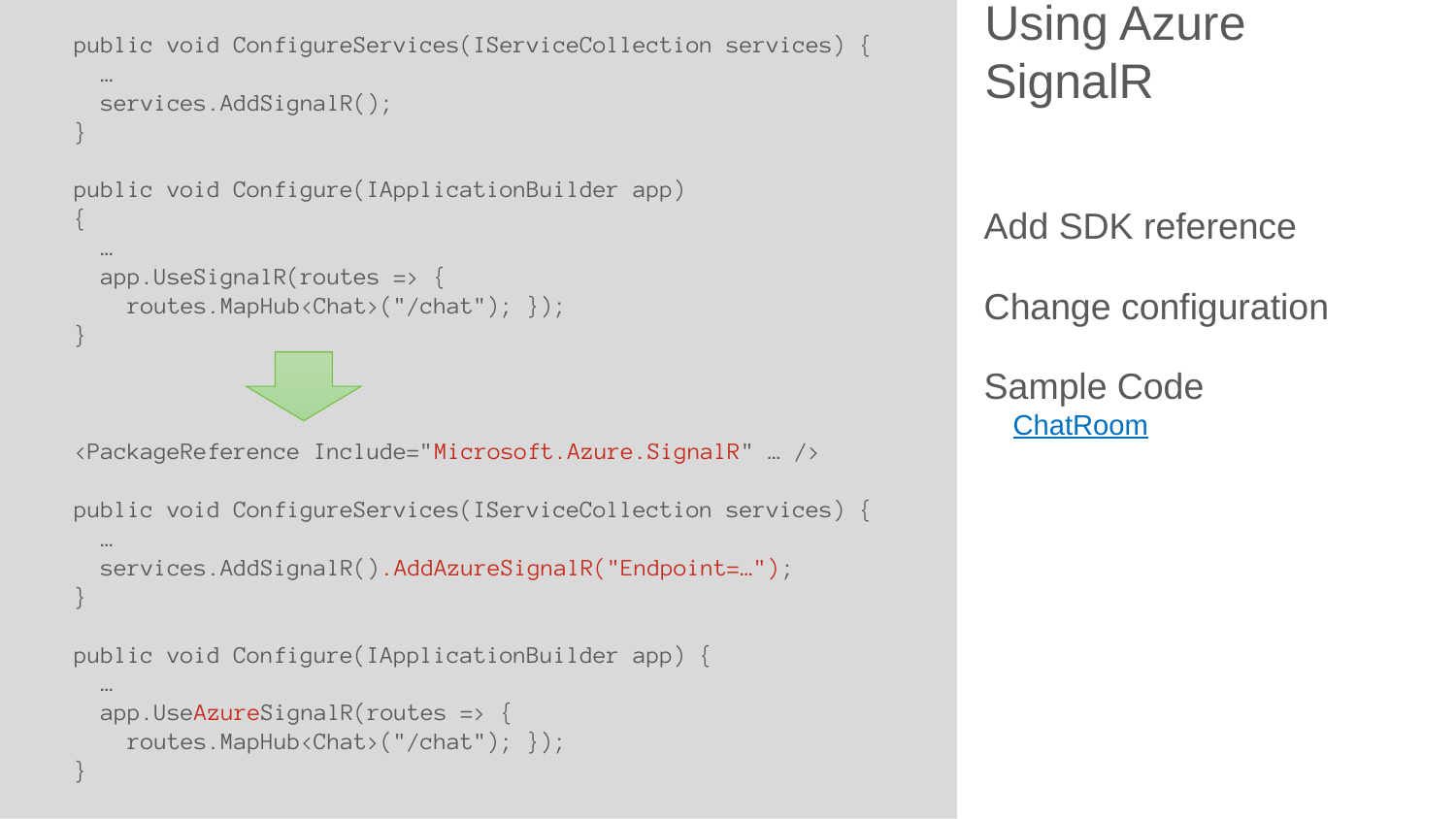

public void ConfigureServices(IServiceCollection services) {
  …
  services.AddSignalR();
}

public void Configure(IApplicationBuilder app)
{
  …
  app.UseSignalR(routes => {
    routes.MapHub<Chat>("/chat"); });
}

<PackageReference Include="Microsoft.Azure.SignalR" … />

public void ConfigureServices(IServiceCollection services) {
  …
  services.AddSignalR().AddAzureSignalR("Endpoint=…");
}

public void Configure(IApplicationBuilder app) {
  …
  app.UseAzureSignalR(routes => {
    routes.MapHub<Chat>("/chat"); });
}
# Using Azure SignalR

Add SDK reference
Change configuration
Sample Code
ChatRoom